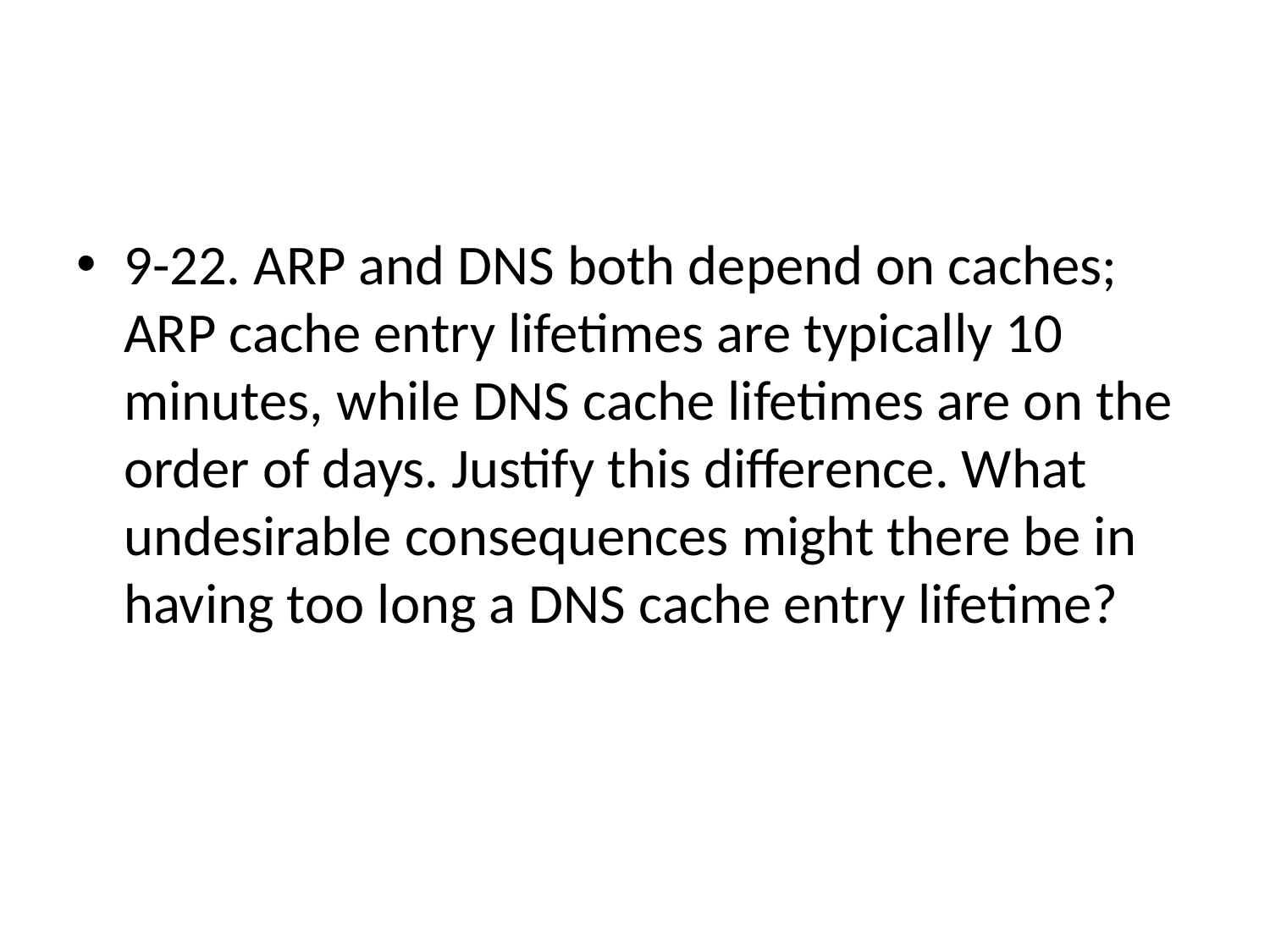

#
9-22. ARP and DNS both depend on caches; ARP cache entry lifetimes are typically 10 minutes, while DNS cache lifetimes are on the order of days. Justify this difference. What undesirable consequences might there be in having too long a DNS cache entry lifetime?